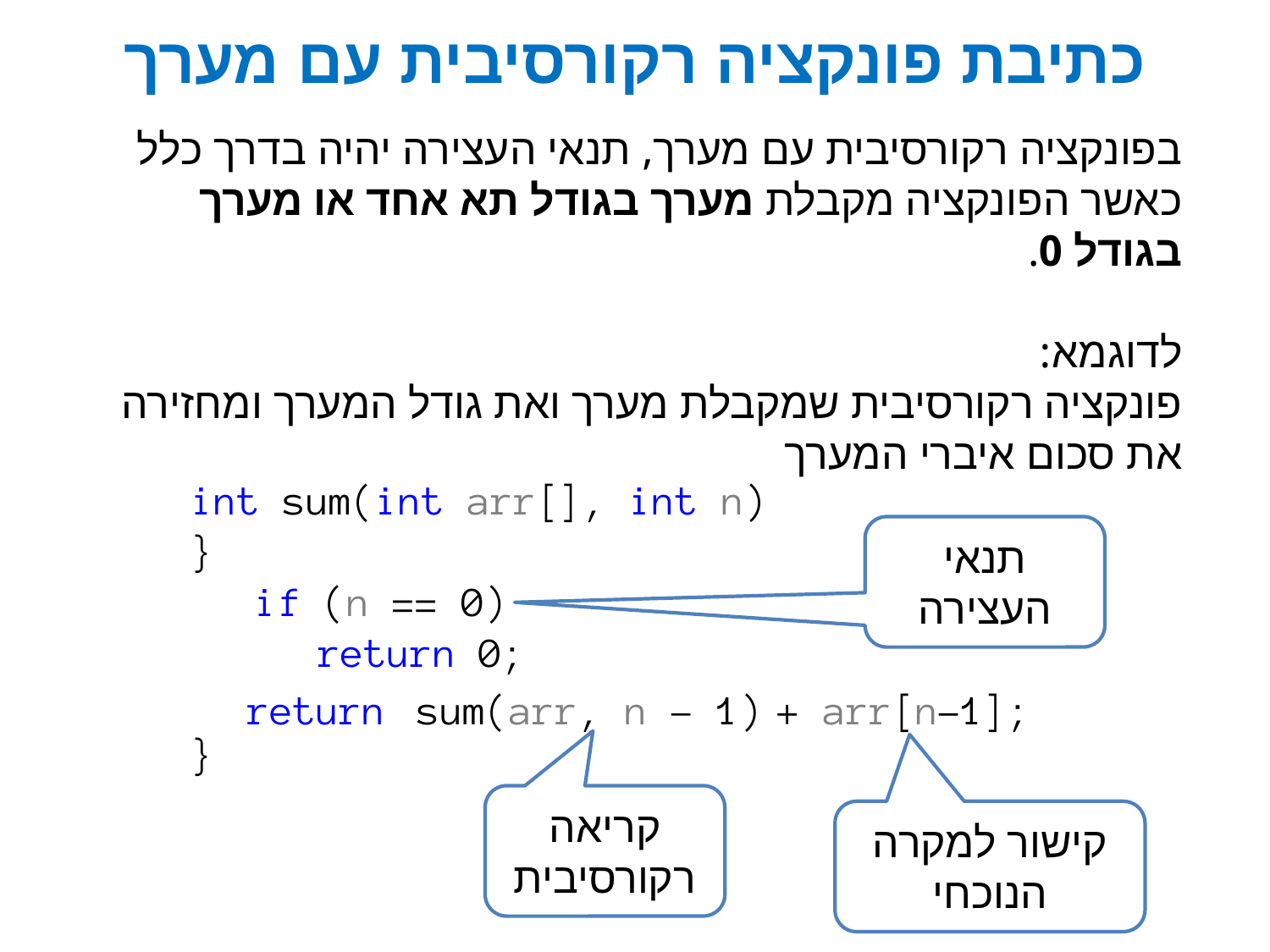

# כתיבת פונקציה רקורסיבית עם מערך
בפונקציה רקורסיבית עם מערך, תנאי העצירה יהיה בדרך כלל כאשר הפונקציה מקבלת מערך בגודל תא אחד או מערך בגודל 0.

לדוגמא:
פונקציה רקורסיבית שמקבלת מערך ואת גודל המערך ומחזירה את סכום איברי המערך
int sum(int arr[], int n)
}
if (n == 0)
return 0;

}
תנאי העצירה
+ arr[n-1];
return
sum(arr, n – 1)
קריאה רקורסיבית
קישור למקרה הנוכחי